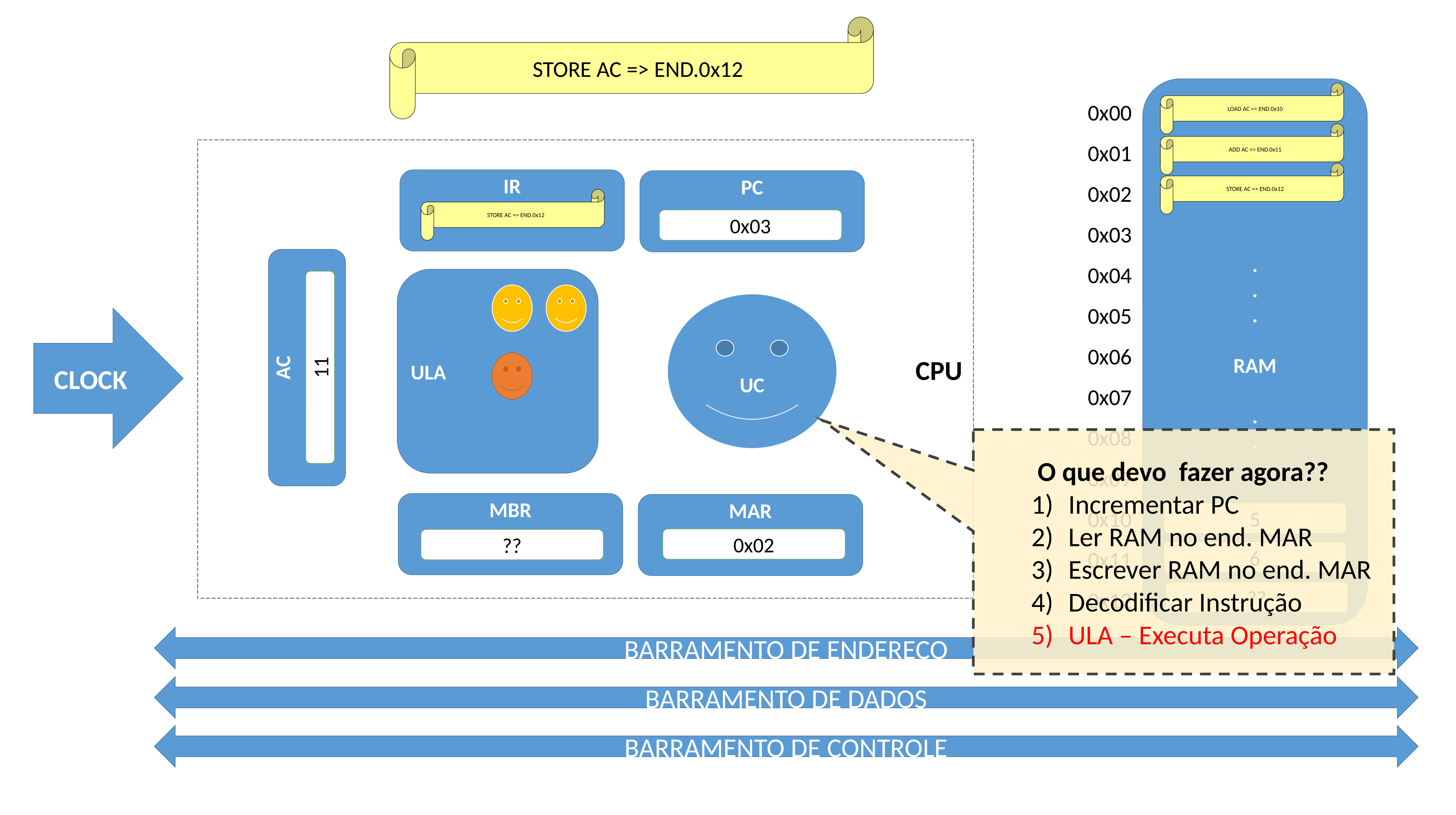

STORE AC => END.0x12

.
.
.

RAM

.
.
.
0x00
0x01
0x02
0x03
0x04
0x05
0x06
0x07
0x08
0x09
0x10
0x11
0x12
LOAD AC => END.0x10
ADD AC => END.0x11
STORE AC => END.0x12
IR

PC

0x03
ULA

UC
AC

11

MBR

MAR

5
0x02
??
6
??
CPU
STORE AC => END.0x12
CLOCK
 O que devo  fazer agora??
Incrementar PC
Ler RAM no end. MAR
Escrever RAM no end. MAR
Decodificar Instrução
ULA – Executa Operação
BARRAMENTO DE ENDEREÇO
BARRAMENTO DE DADOS
BARRAMENTO DE CONTROLE